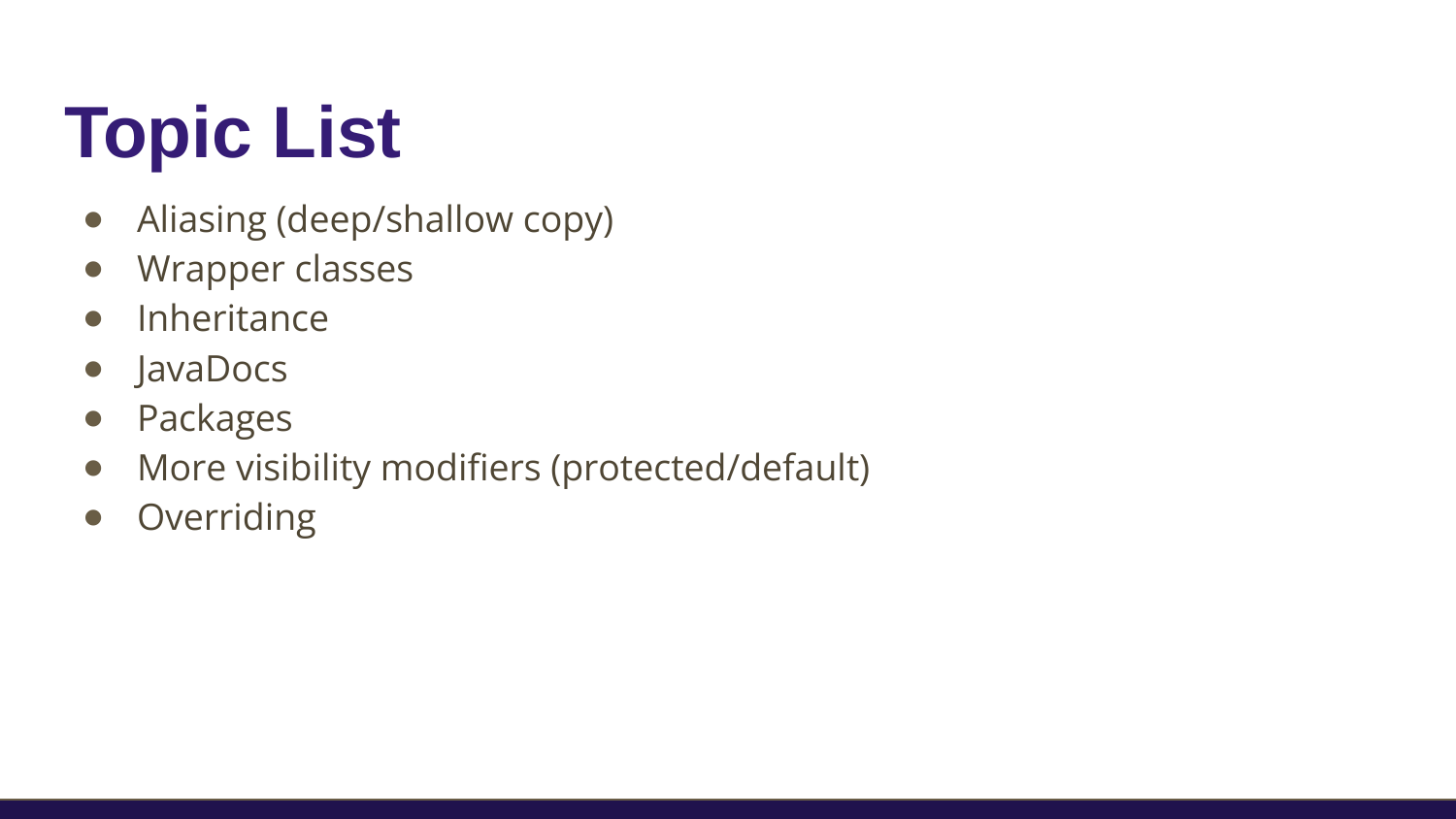

# Topic List
Aliasing (deep/shallow copy)
Wrapper classes
Inheritance
JavaDocs
Packages
More visibility modifiers (protected/default)
Overriding